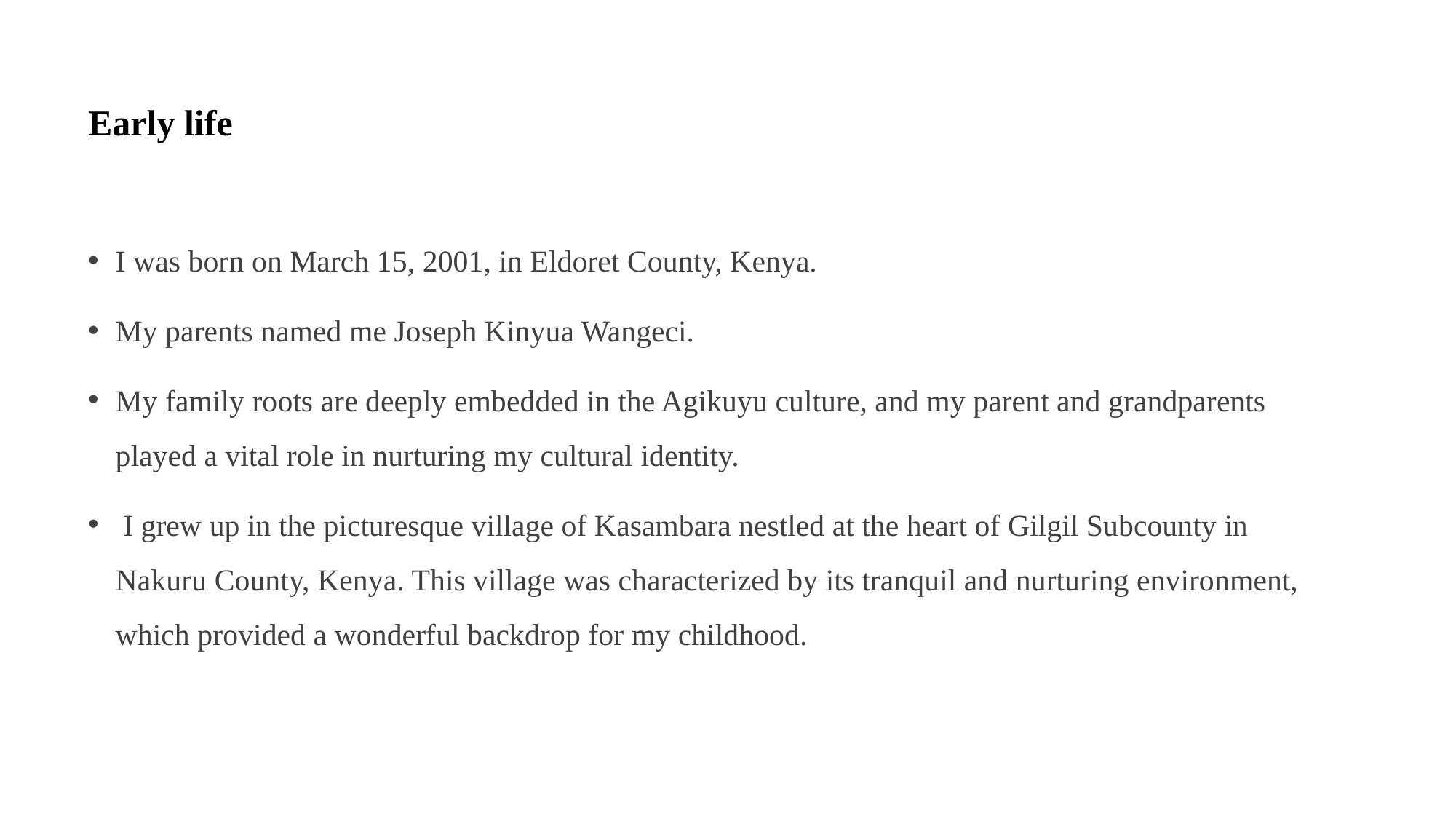

# Early life
I was born on March 15, 2001, in Eldoret County, Kenya.
My parents named me Joseph Kinyua Wangeci.
My family roots are deeply embedded in the Agikuyu culture, and my parent and grandparents played a vital role in nurturing my cultural identity.
 I grew up in the picturesque village of Kasambara nestled at the heart of Gilgil Subcounty in Nakuru County, Kenya. This village was characterized by its tranquil and nurturing environment, which provided a wonderful backdrop for my childhood.